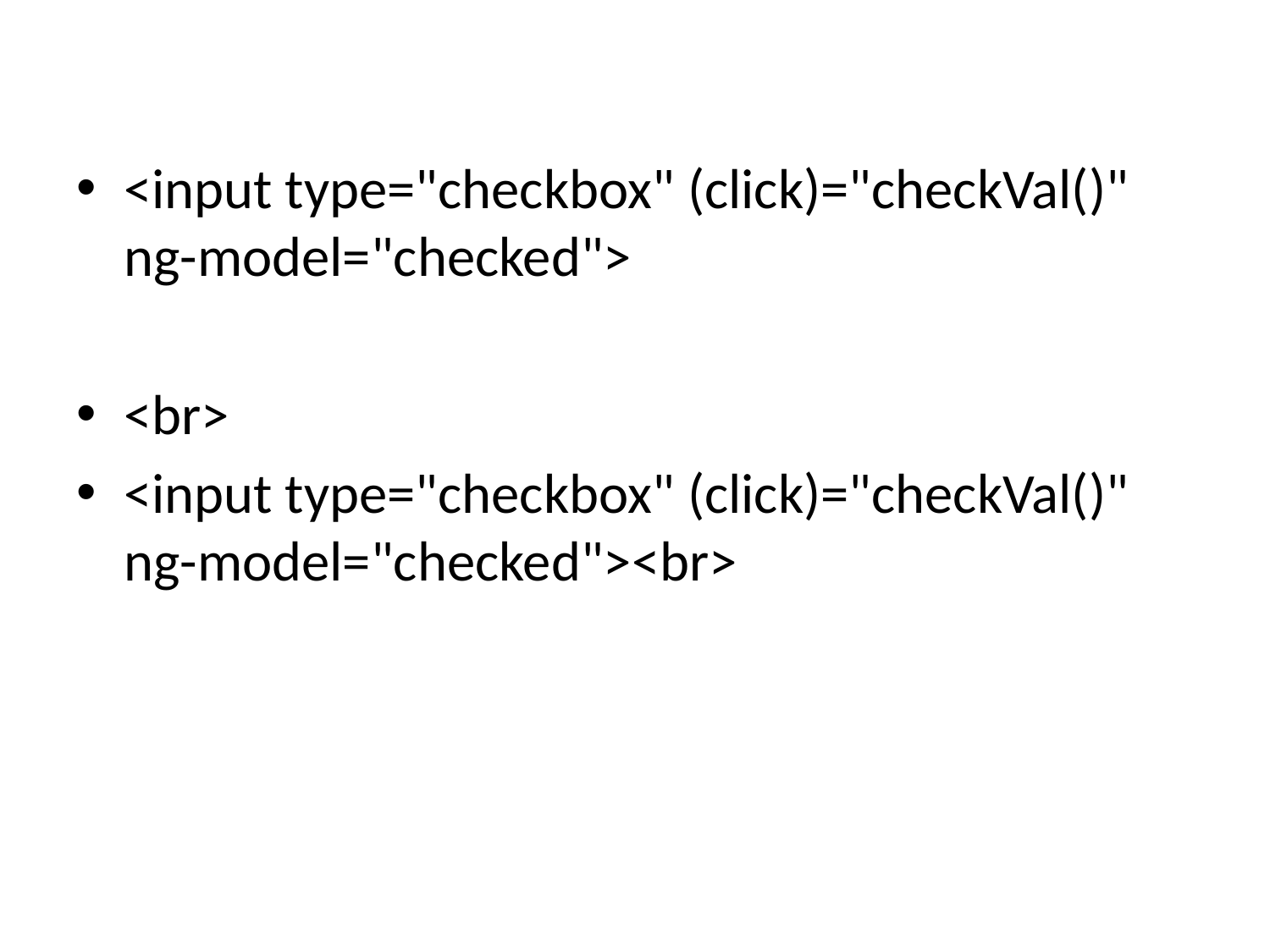

<input type="checkbox" (click)="checkVal()" ng-model="checked">

<br>
<input type="checkbox" (click)="checkVal()" ng-model="checked"><br>